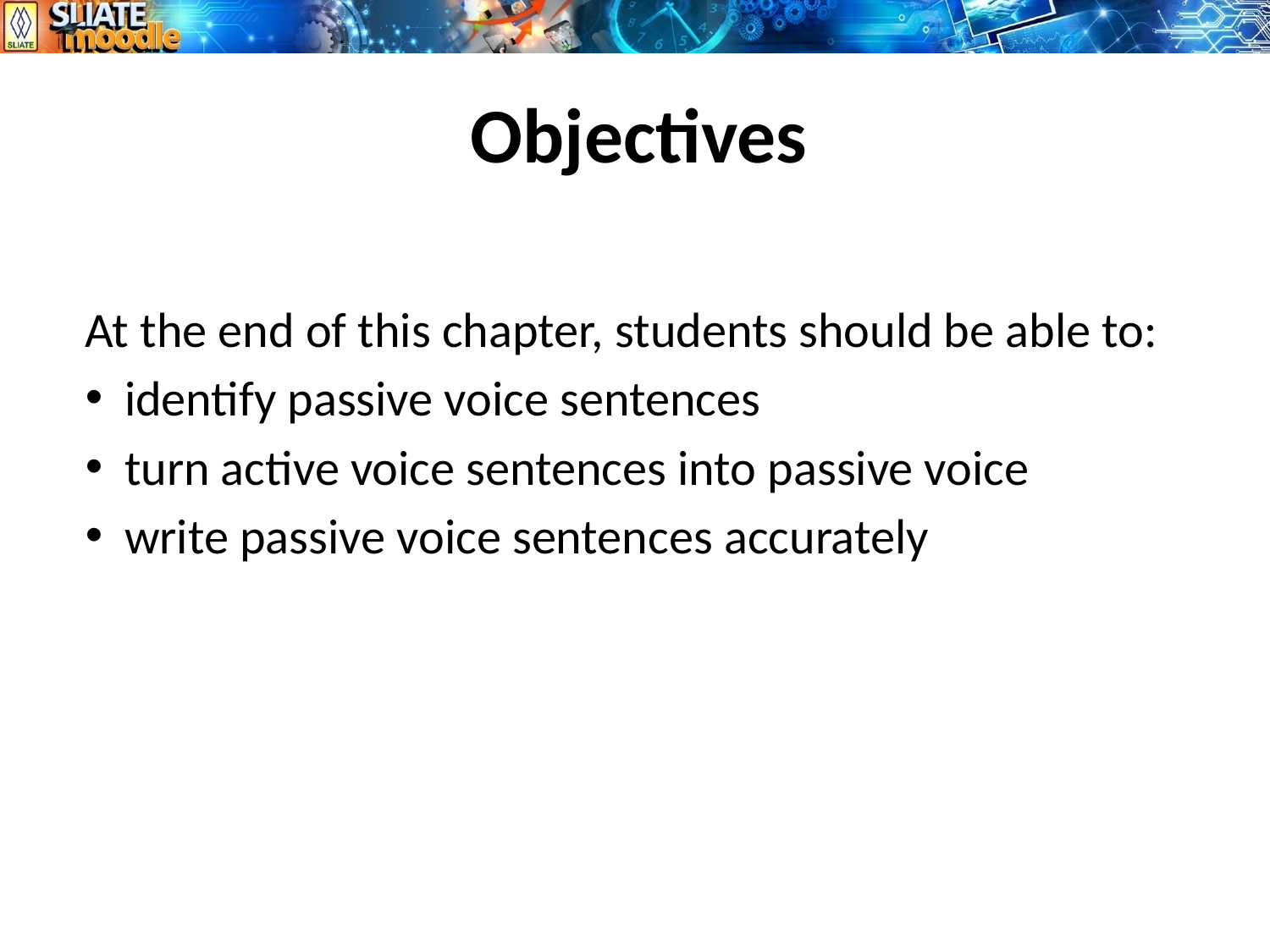

# Objectives

At the end of this chapter, students should be able to:
identify passive voice sentences
turn active voice sentences into passive voice
write passive voice sentences accurately